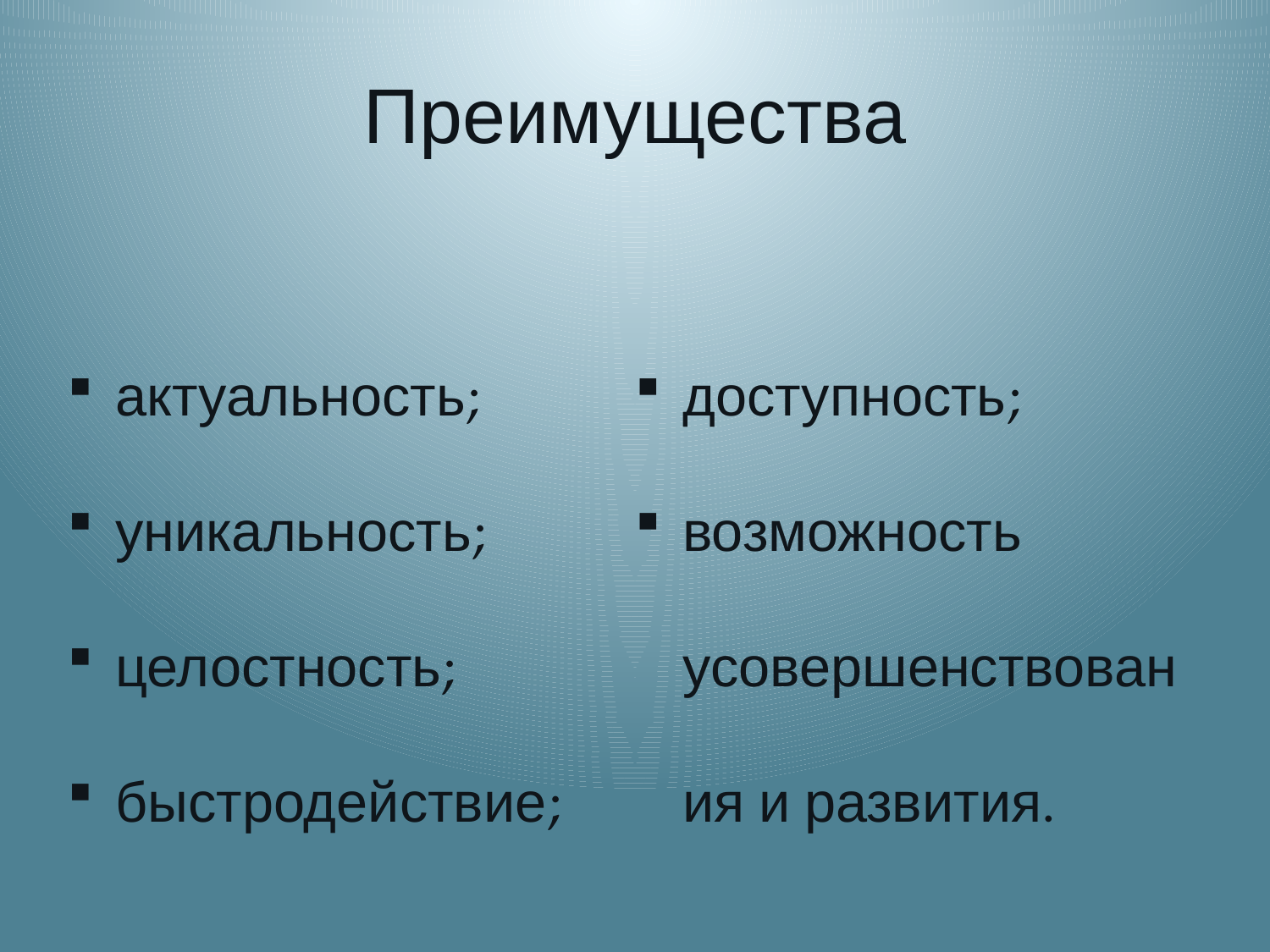

Преимущества
актуальность;
уникальность;
целостность;
быстродействие;
доступность;
возможность усовершенствования и развития.